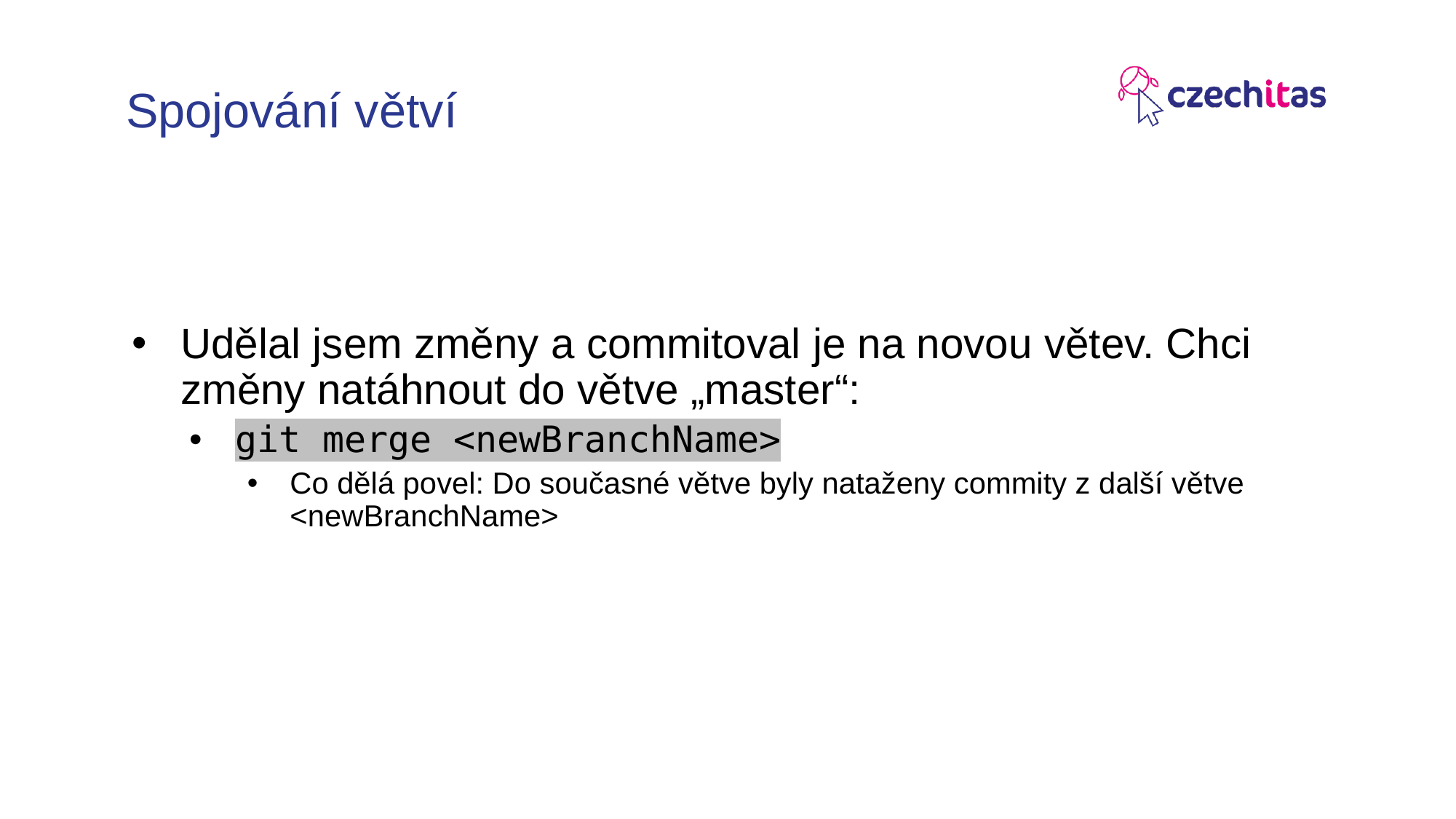

# Spojování větví
Udělal jsem změny a commitoval je na novou větev. Chci změny natáhnout do větve „master“:
git merge <newBranchName>
Co dělá povel: Do současné větve byly nataženy commity z další větve <newBranchName>